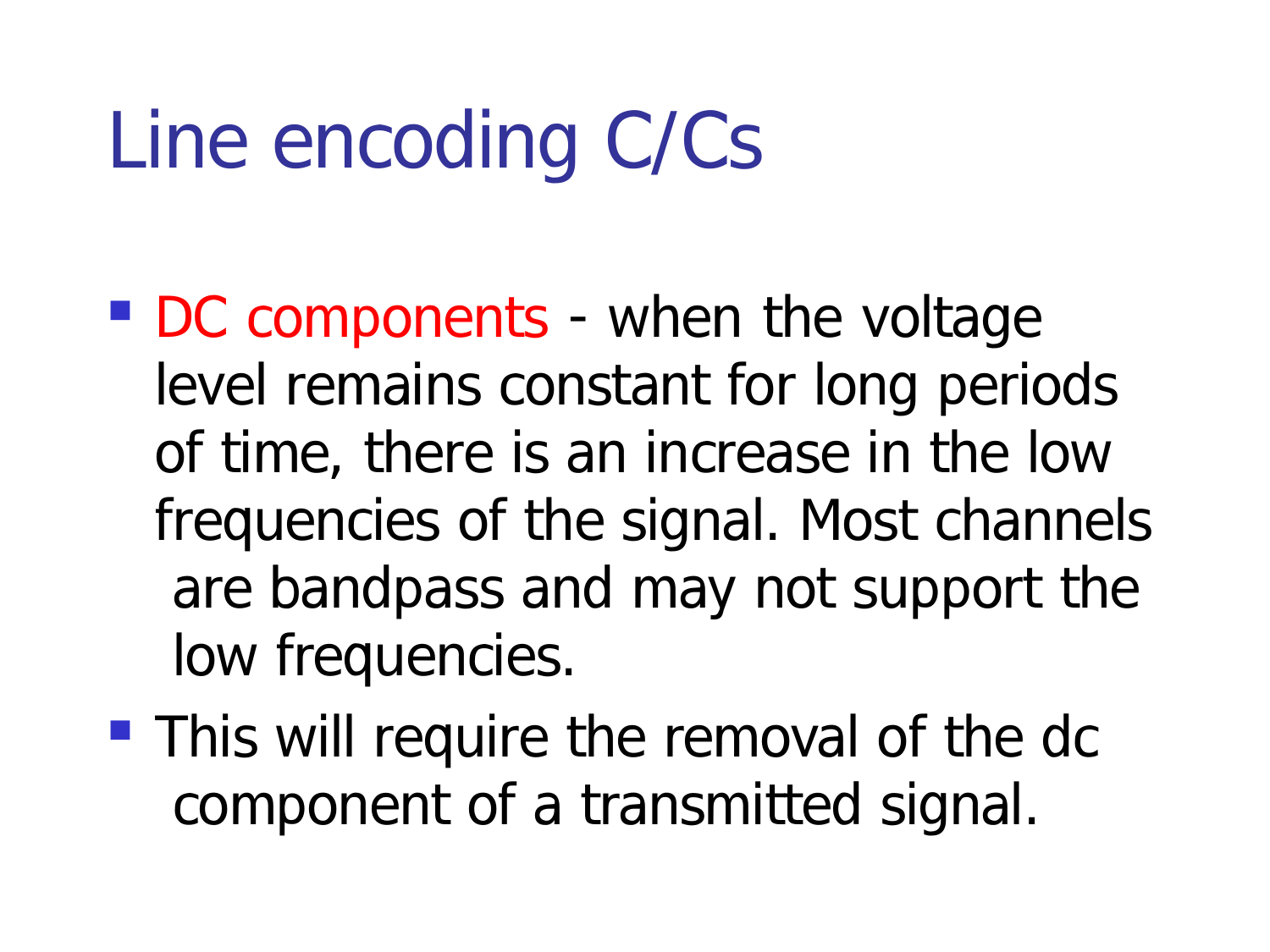

# Line encoding C/Cs
DC components - when the voltage  level remains constant for long periods  of time, there is an increase in the low  frequencies of the signal. Most channels  are bandpass and may not support the  low frequencies.
This will require the removal of the dc  component of a transmitted signal.